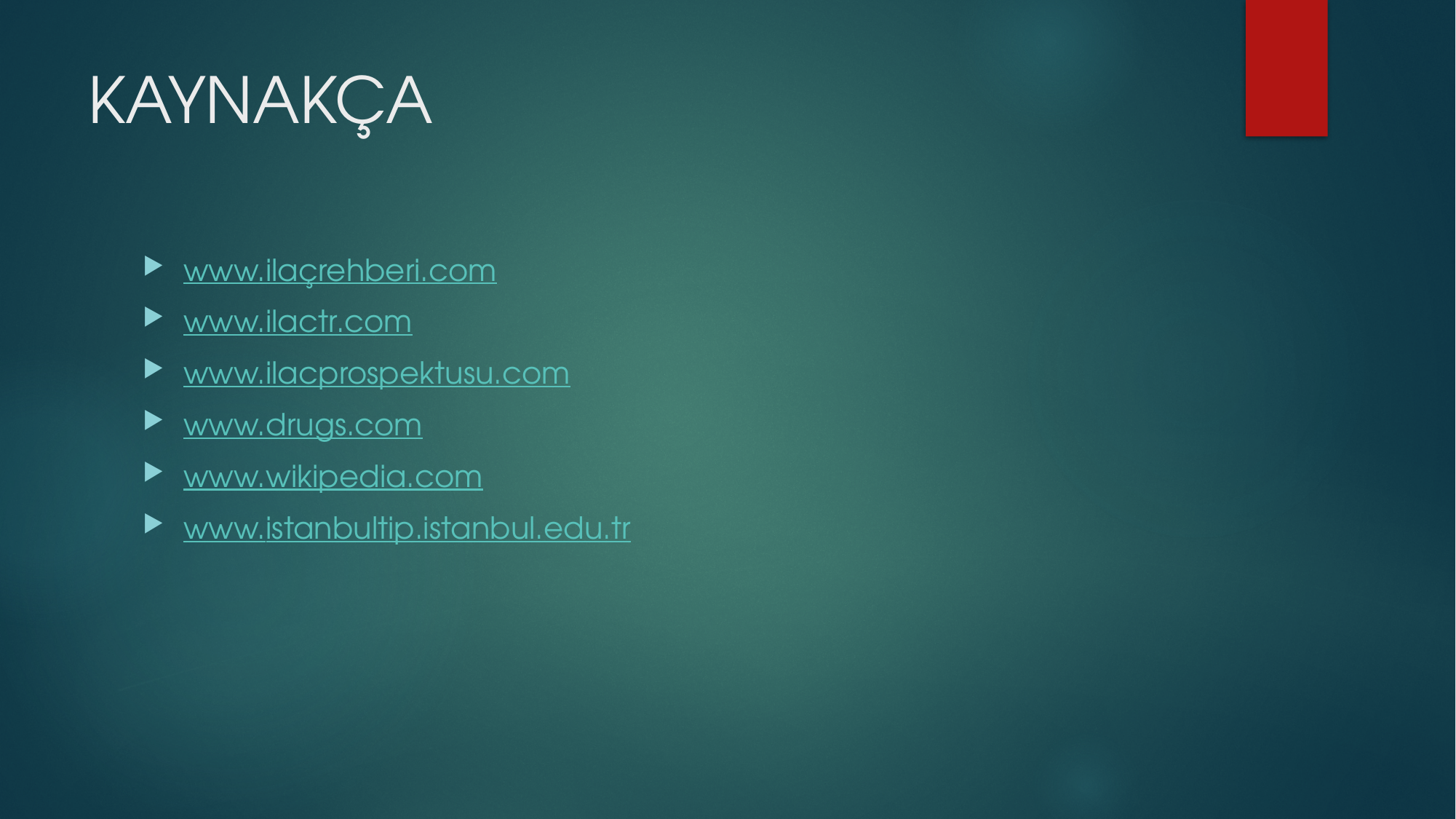

# KAYNAKÇA
www.ilaçrehberi.com
www.ilactr.com
www.ilacprospektusu.com
www.drugs.com
www.wikipedia.com
www.istanbultip.istanbul.edu.tr